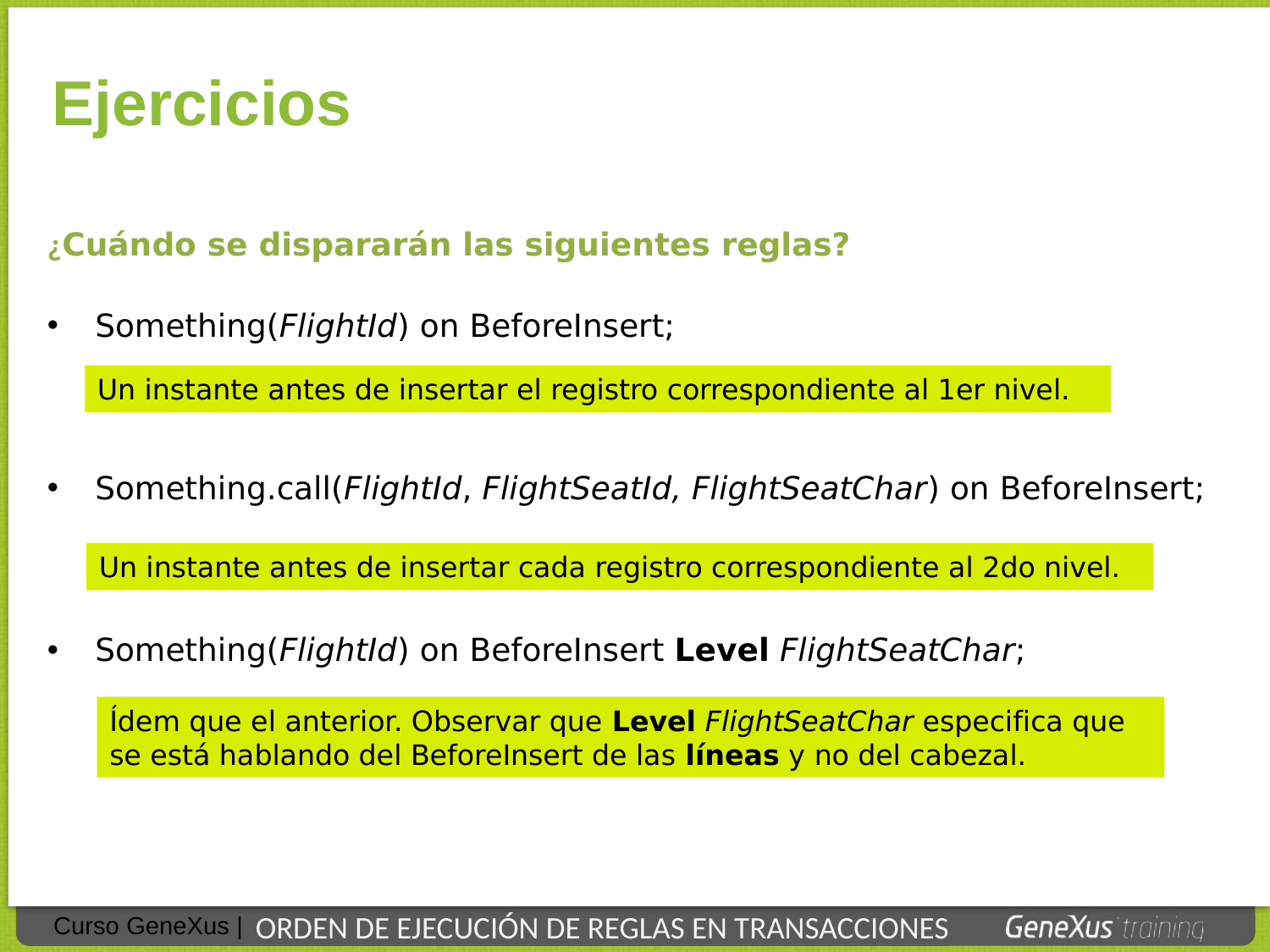

Ejercicios
¿Cuándo se dispararán las siguientes reglas?

Something(FlightId) on BeforeInsert;

Something.call(FlightId, FlightSeatId, FlightSeatChar) on BeforeInsert;

Something(FlightId) on BeforeInsert Level FlightSeatChar;

Un instante antes de insertar el registro correspondiente al 1er nivel.
Un instante antes de insertar cada registro correspondiente al 2do nivel.
Ídem que el anterior. Observar que Level FlightSeatChar especifica que se está hablando del BeforeInsert de las líneas y no del cabezal.
  ORDEN DE EJECUCIÓN DE REGLAS EN TRANSACCIONES